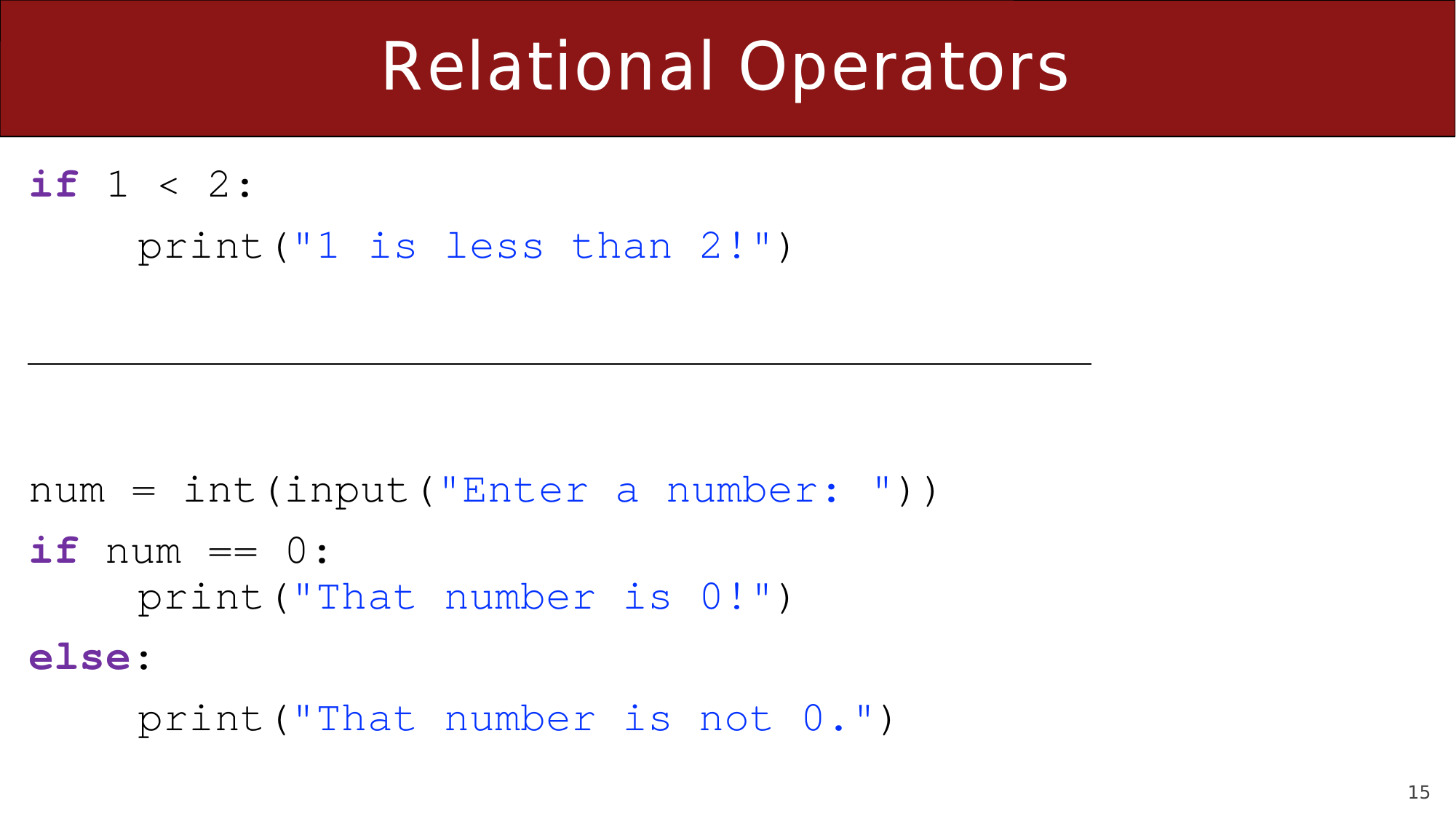

# Relational Operators
if 1 < 2:
	print("1 is less than 2!")

num = int(input("Enter a number: "))
if num == 0:
	print("That number is 0!")
else:
	print("That number is not 0.")